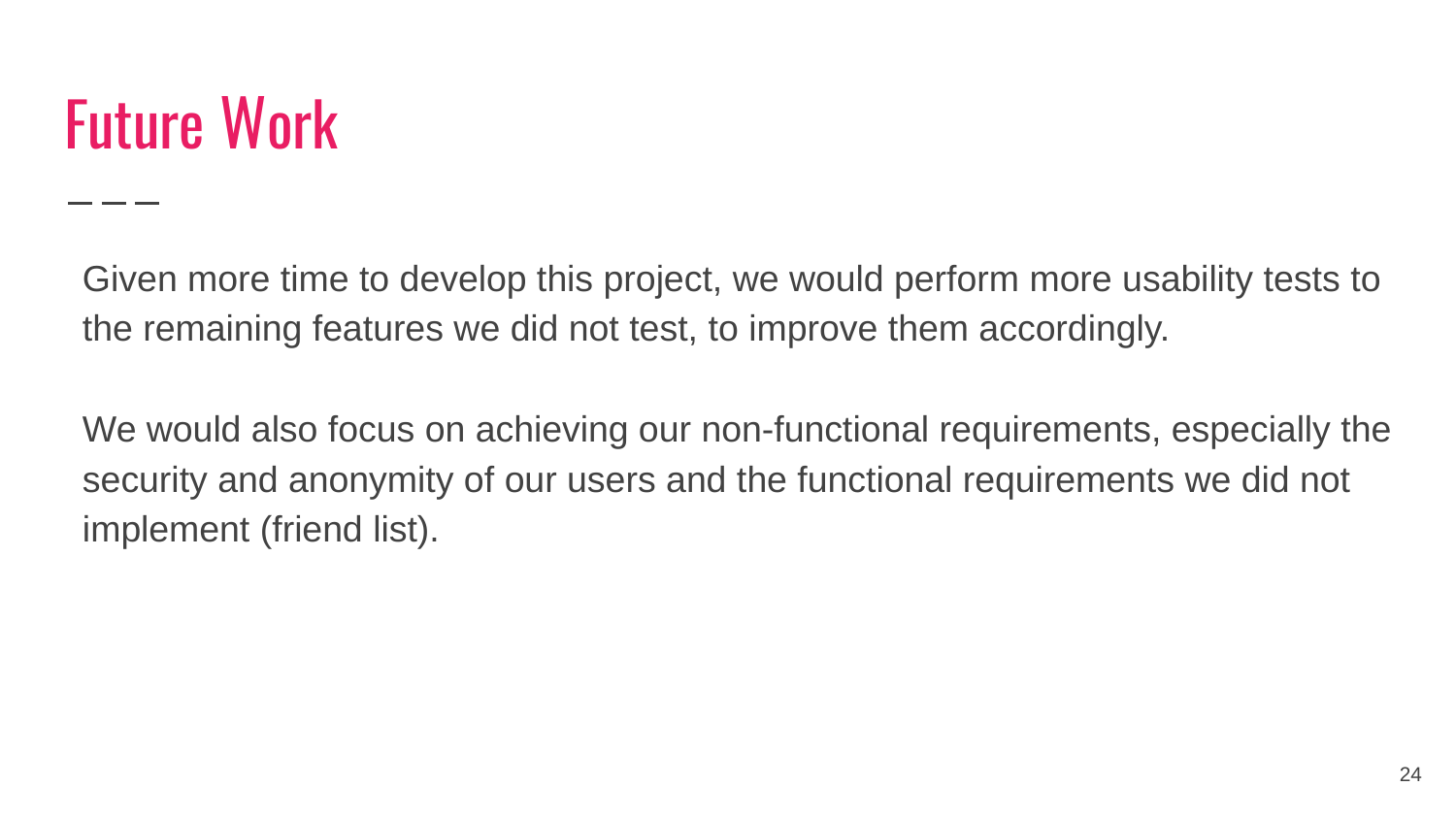

# Future Work
Given more time to develop this project, we would perform more usability tests to the remaining features we did not test, to improve them accordingly.

We would also focus on achieving our non-functional requirements, especially the security and anonymity of our users and the functional requirements we did not implement (friend list).
24